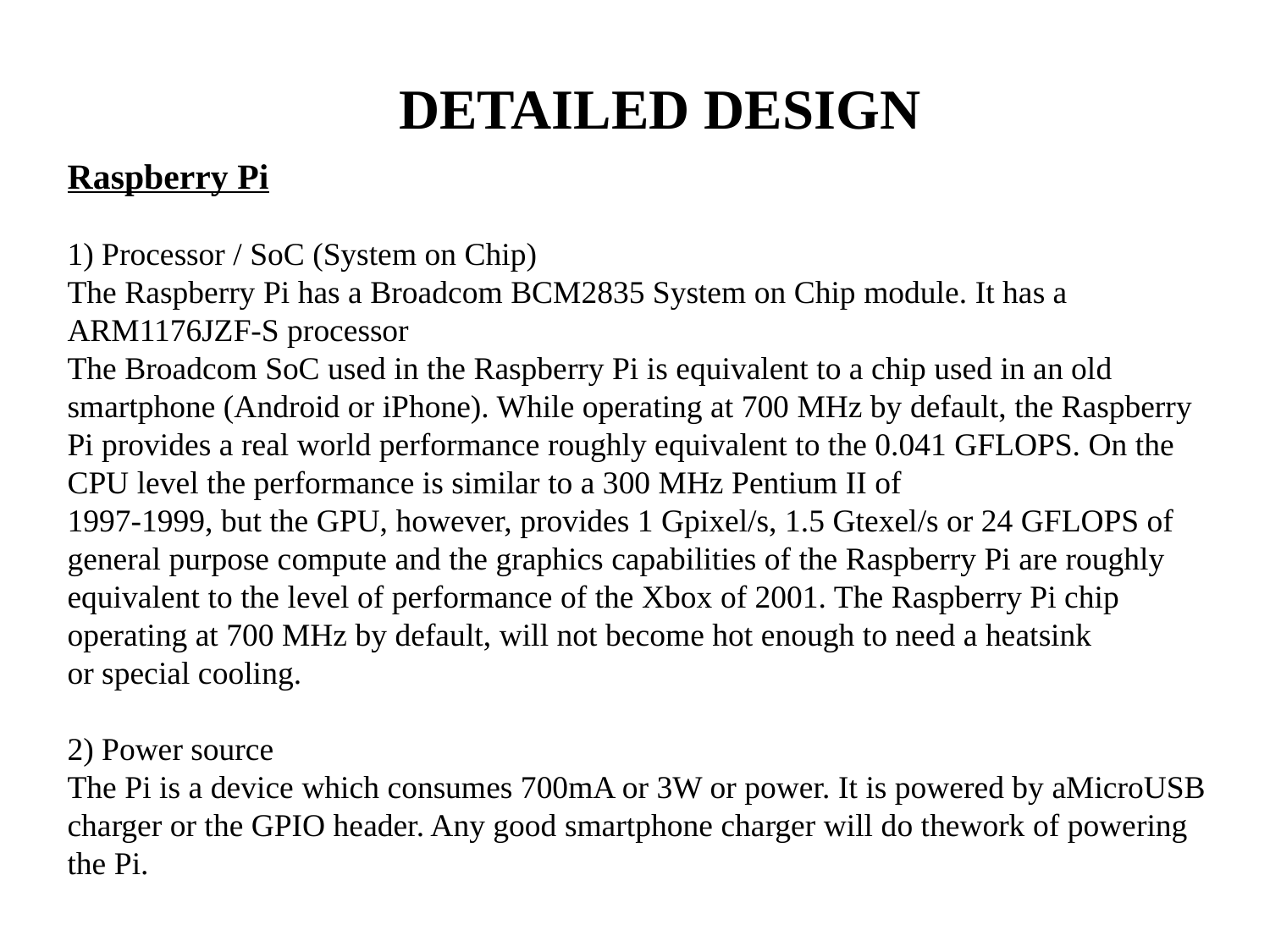

DETAILED DESIGN
Raspberry Pi

1) Processor / SoC (System on Chip)
The Raspberry Pi has a Broadcom BCM2835 System on Chip module. It has a ARM1176JZF-S processor
The Broadcom SoC used in the Raspberry Pi is equivalent to a chip used in an old smartphone (Android or iPhone). While operating at 700 MHz by default, the Raspberry Pi provides a real world performance roughly equivalent to the 0.041 GFLOPS. On the CPU level the performance is similar to a 300 MHz Pentium II of
1997-1999, but the GPU, however, provides 1 Gpixel/s, 1.5 Gtexel/s or 24 GFLOPS of general purpose compute and the graphics capabilities of the Raspberry Pi are roughly equivalent to the level of performance of the Xbox of 2001. The Raspberry Pi chip operating at 700 MHz by default, will not become hot enough to need a heatsink
or special cooling.

2) Power source
The Pi is a device which consumes 700mA or 3W or power. It is powered by aMicroUSB charger or the GPIO header. Any good smartphone charger will do thework of powering the Pi.